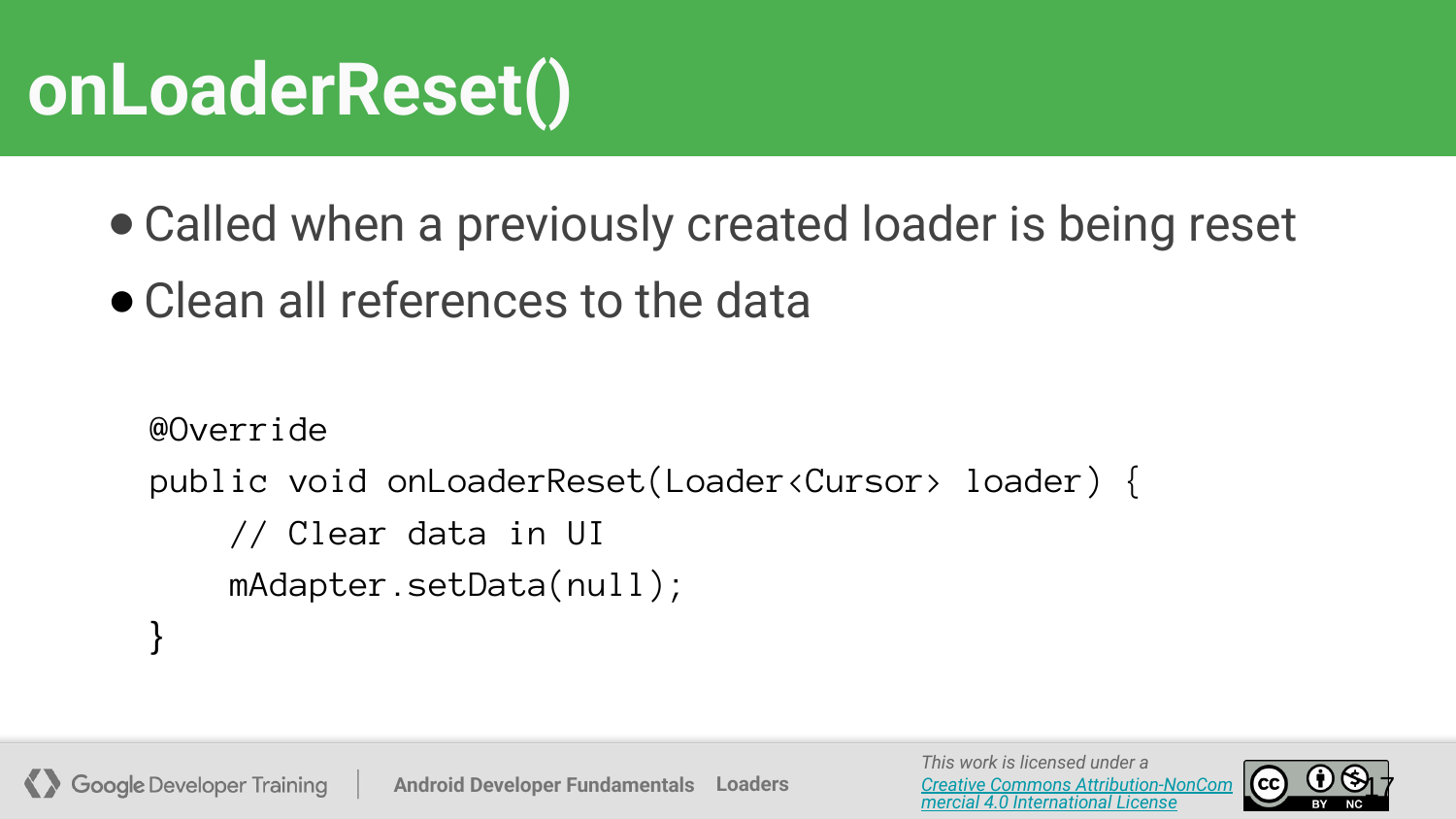

# onLoaderReset()
Called when a previously created loader is being reset
Clean all references to the data

    @Override
    public void onLoaderReset(Loader<Cursor> loader) {
        // Clear data in UI
        mAdapter.setData(null);
    }

17